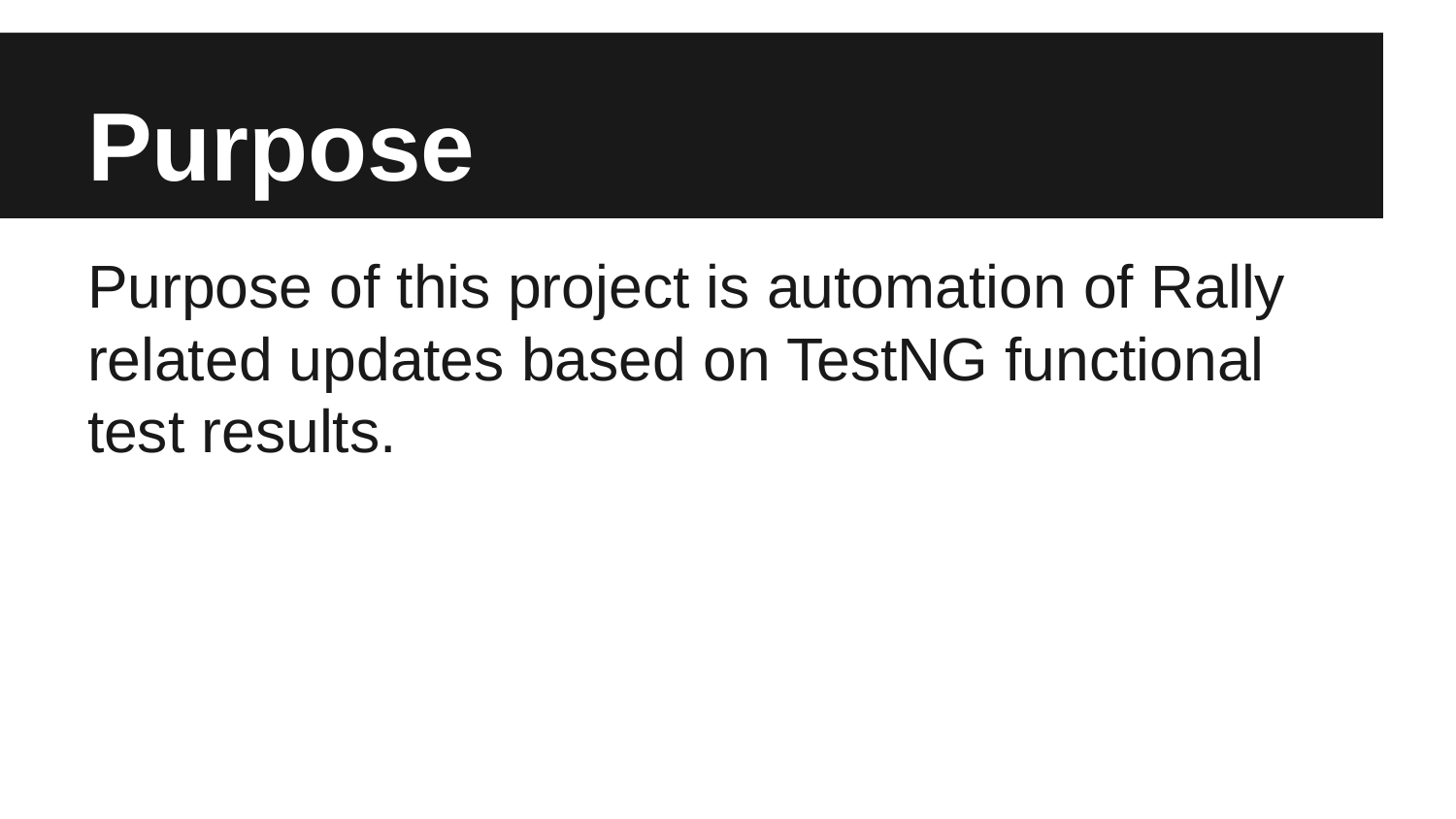

# Purpose
Purpose of this project is automation of Rally related updates based on TestNG functional test results.